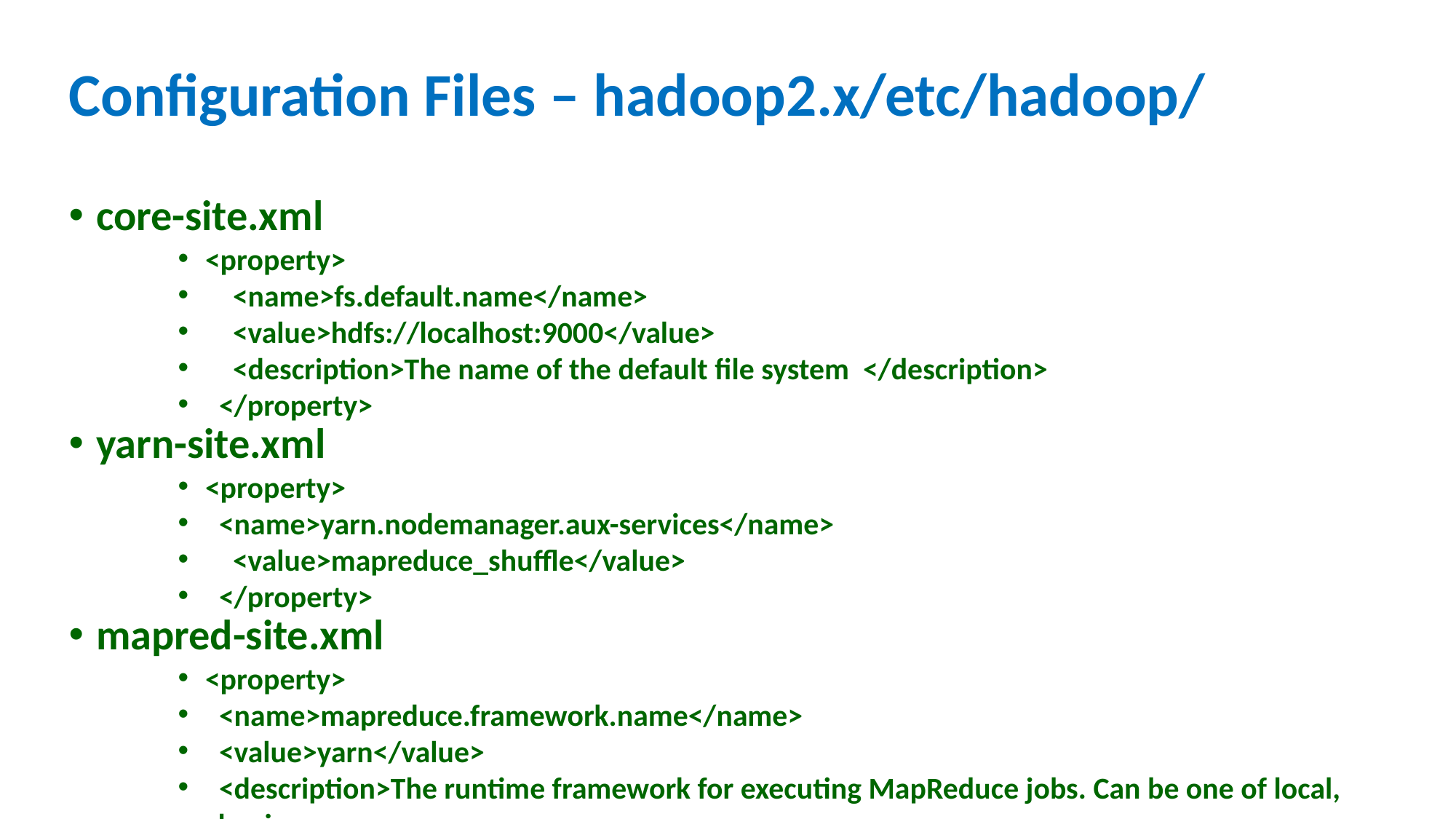

Configuration Files – hadoop2.x/etc/hadoop/
core-site.xml
<property>
    <name>fs.default.name</name>
    <value>hdfs://localhost:9000</value>
    <description>The name of the default file system  </description>
  </property>
yarn-site.xml
<property>
  <name>yarn.nodemanager.aux-services</name>
    <value>mapreduce_shuffle</value>
  </property>
mapred-site.xml
<property>
  <name>mapreduce.framework.name</name>
  <value>yarn</value>
  <description>The runtime framework for executing MapReduce jobs. Can be one of local, classic or yarn.
  </description>
</property>